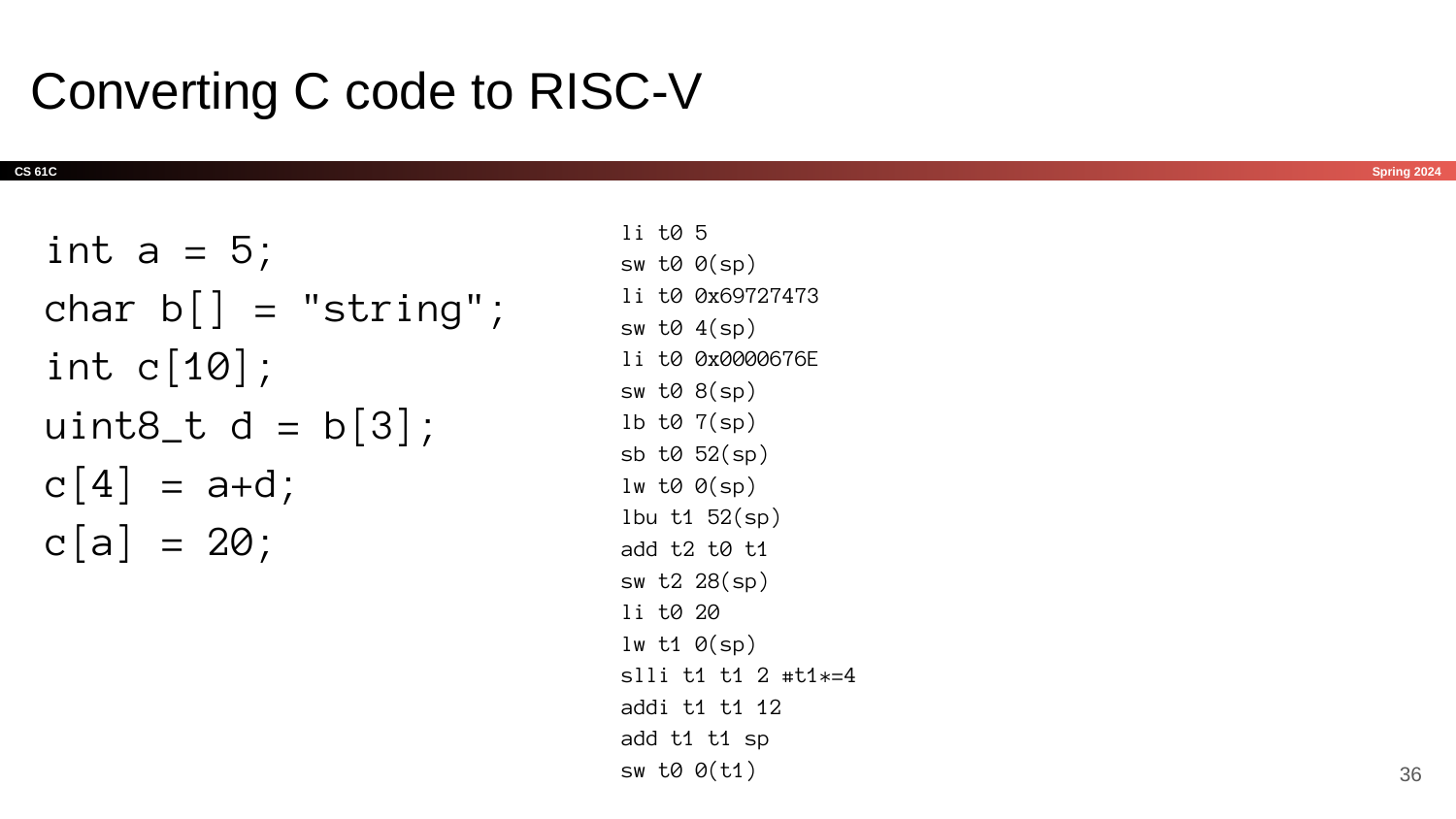

# Converting C code to RISC-V
int a = 5;
char b[] = "string";
int c[10];
uint8_t d = b[3];
c[4] = a+d;
c[a] = 20;

li t0 5
sw t0 0(sp)
li t0 0x69727473
sw t0 4(sp)
li t0 0x0000676E
sw t0 8(sp)
lb t0 7(sp)
sb t0 52(sp)
lw t0 0(sp)
lbu t1 52(sp)
add t2 t0 t1
sw t2 28(sp)
li t0 20
lw t1 0(sp)
slli t1 t1 2 #t1*=4
addi t1 t1 12
add t1 t1 sp
sw t0 0(t1)
36